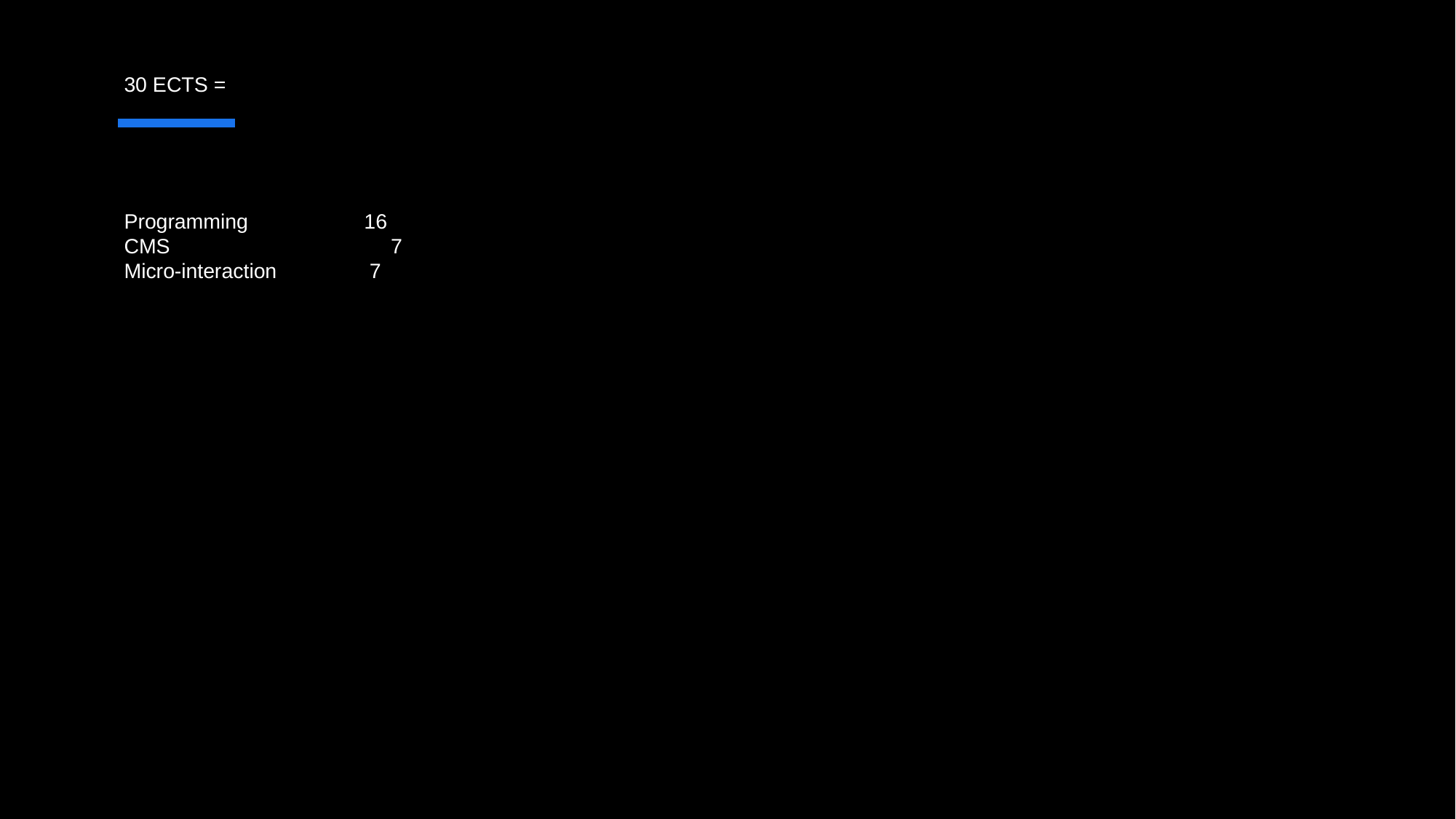

# 30 ECTS = Programming                    16 CMS                                      7 Micro-interaction                7